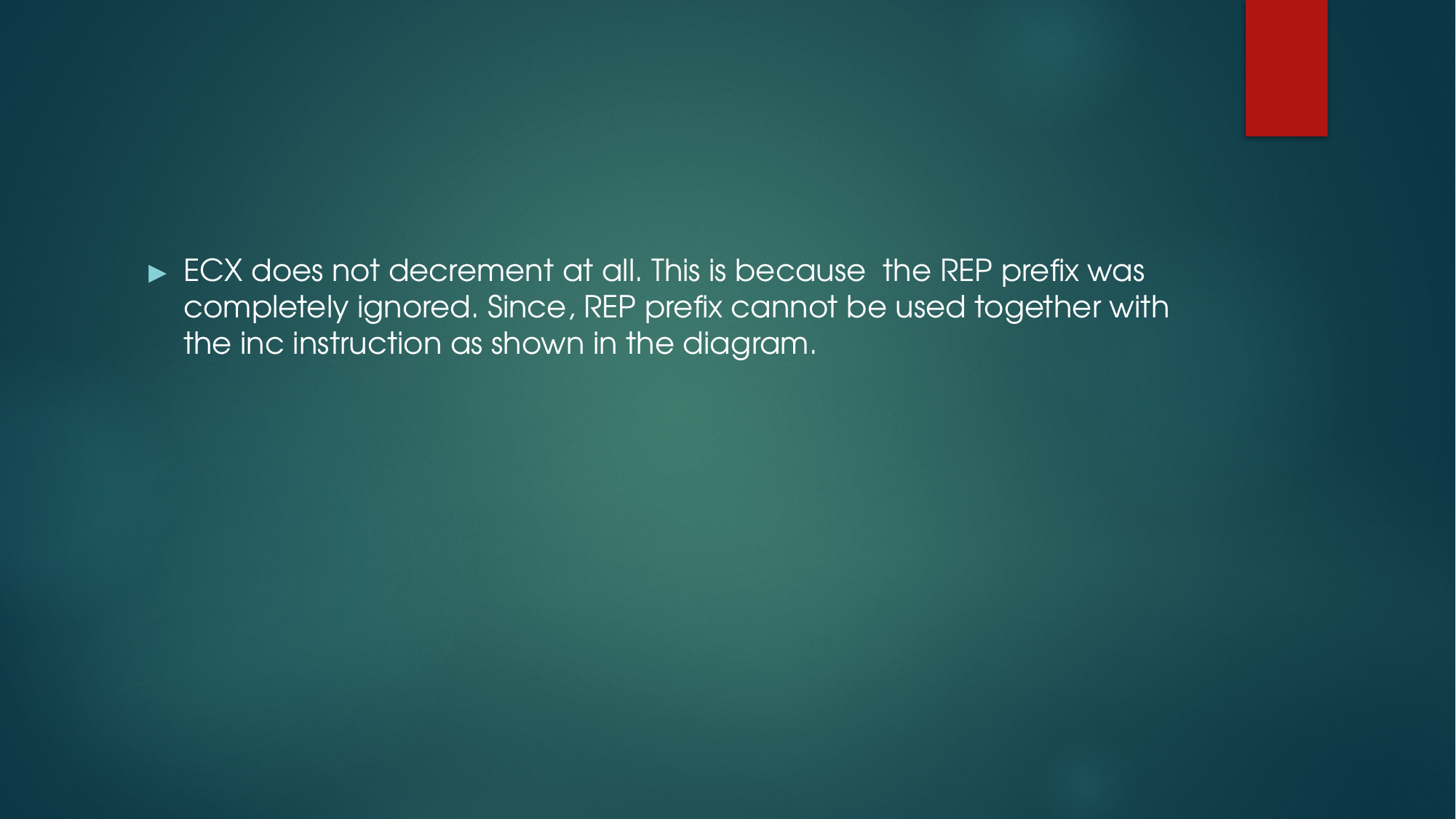

#
ECX does not decrement at all. This is because  the REP prefix was completely ignored. Since, REP prefix cannot be used together with the inc instruction as shown in the diagram.